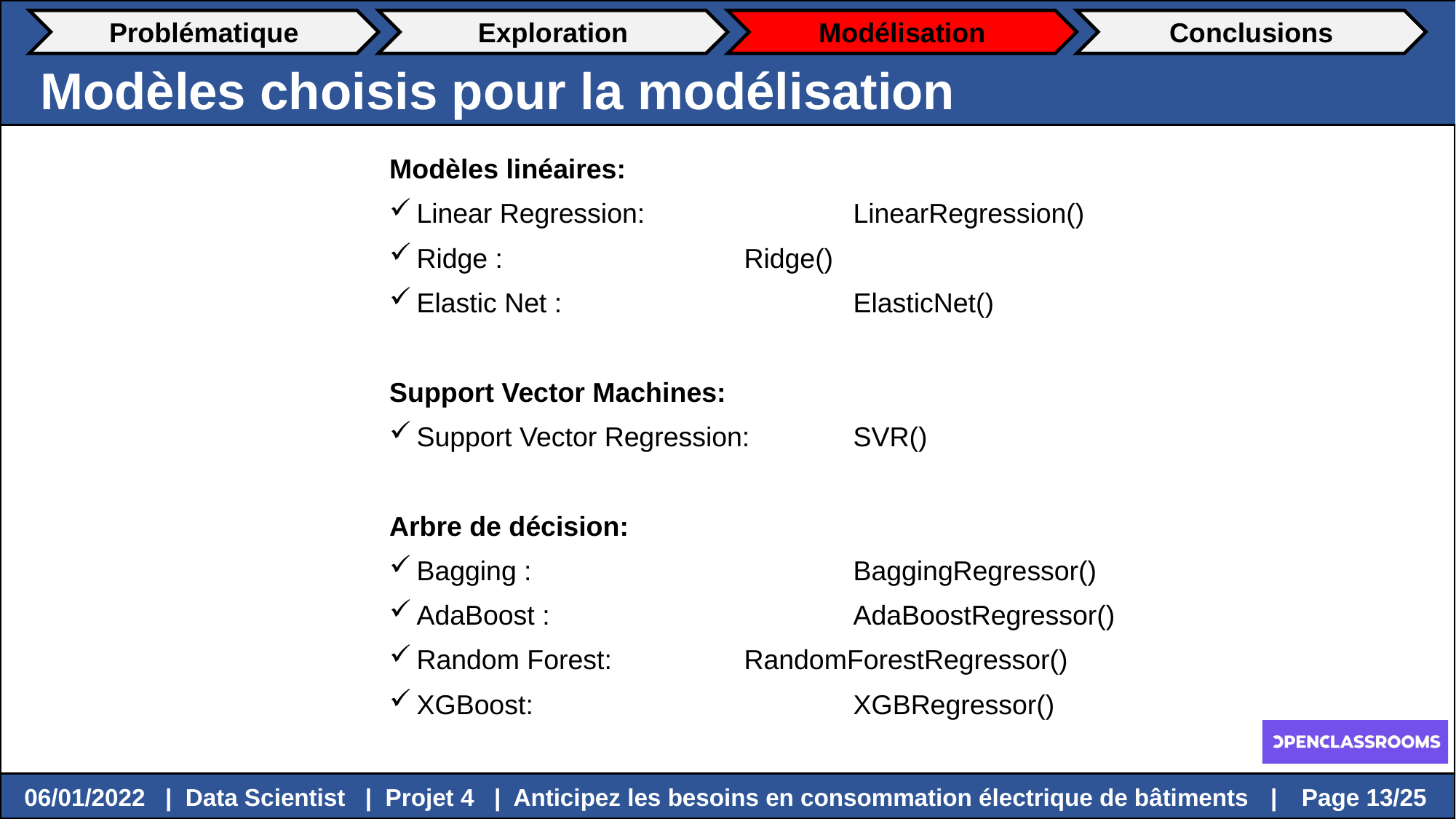

Problématique
Exploration
Modélisation
Conclusions
Modèles choisis pour la modélisation
Modèles linéaires:
Linear Regression:		LinearRegression()
Ridge :			Ridge()
Elastic Net :			ElasticNet()

Support Vector Machines:
Support Vector Regression:	SVR()

Arbre de décision:
Bagging :			BaggingRegressor()
AdaBoost :	 		AdaBoostRegressor()
Random Forest:		RandomForestRegressor()
XGBoost: 			XGBRegressor()

     Page 13/25